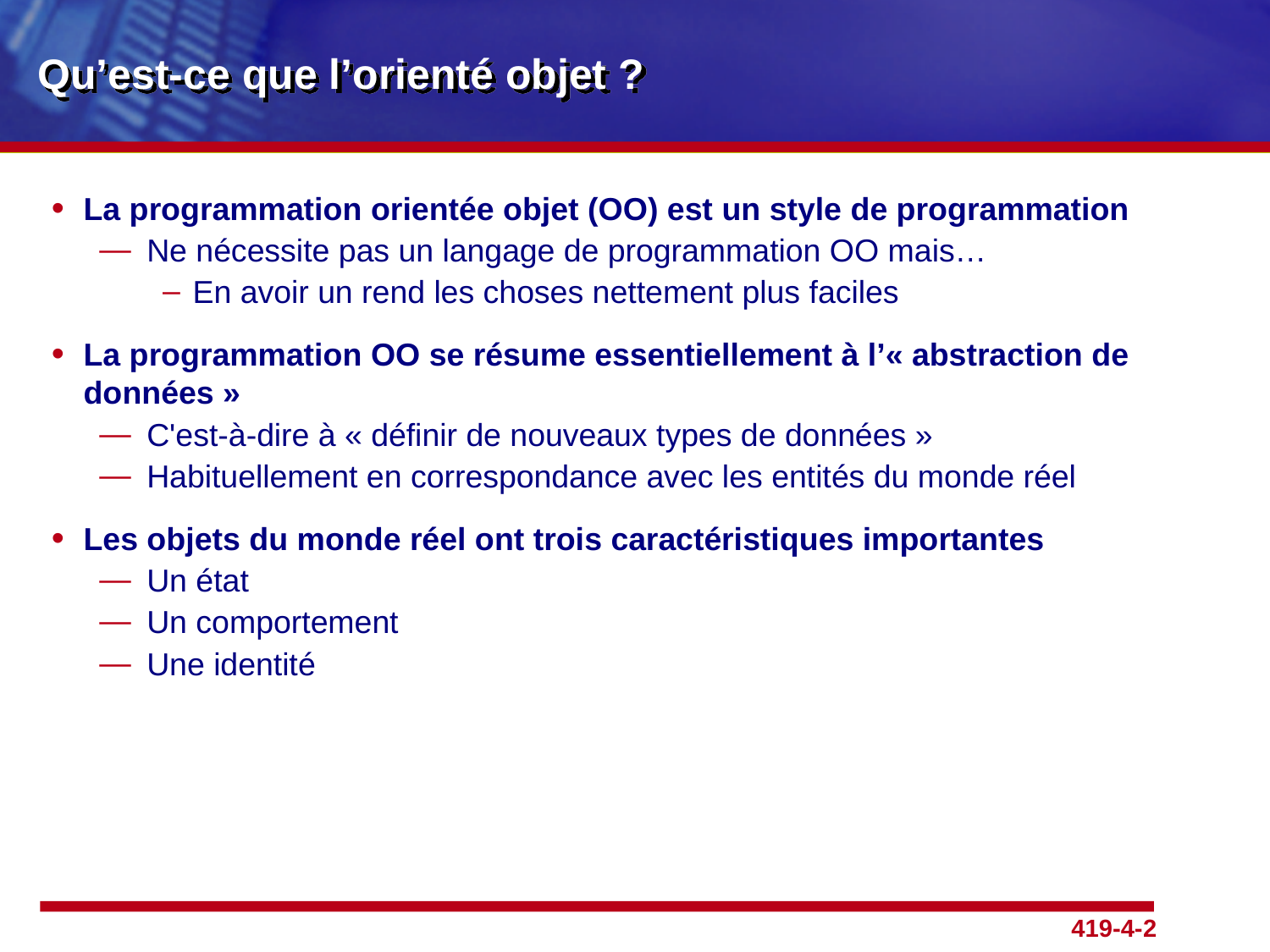

# Qu’est-ce que l’orienté objet ?
La programmation orientée objet (OO) est un style de programmation
Ne nécessite pas un langage de programmation OO mais…
En avoir un rend les choses nettement plus faciles
La programmation OO se résume essentiellement à l’« abstraction de données »
C'est-à-dire à « définir de nouveaux types de données »
Habituellement en correspondance avec les entités du monde réel
Les objets du monde réel ont trois caractéristiques importantes
Un état
Un comportement
Une identité